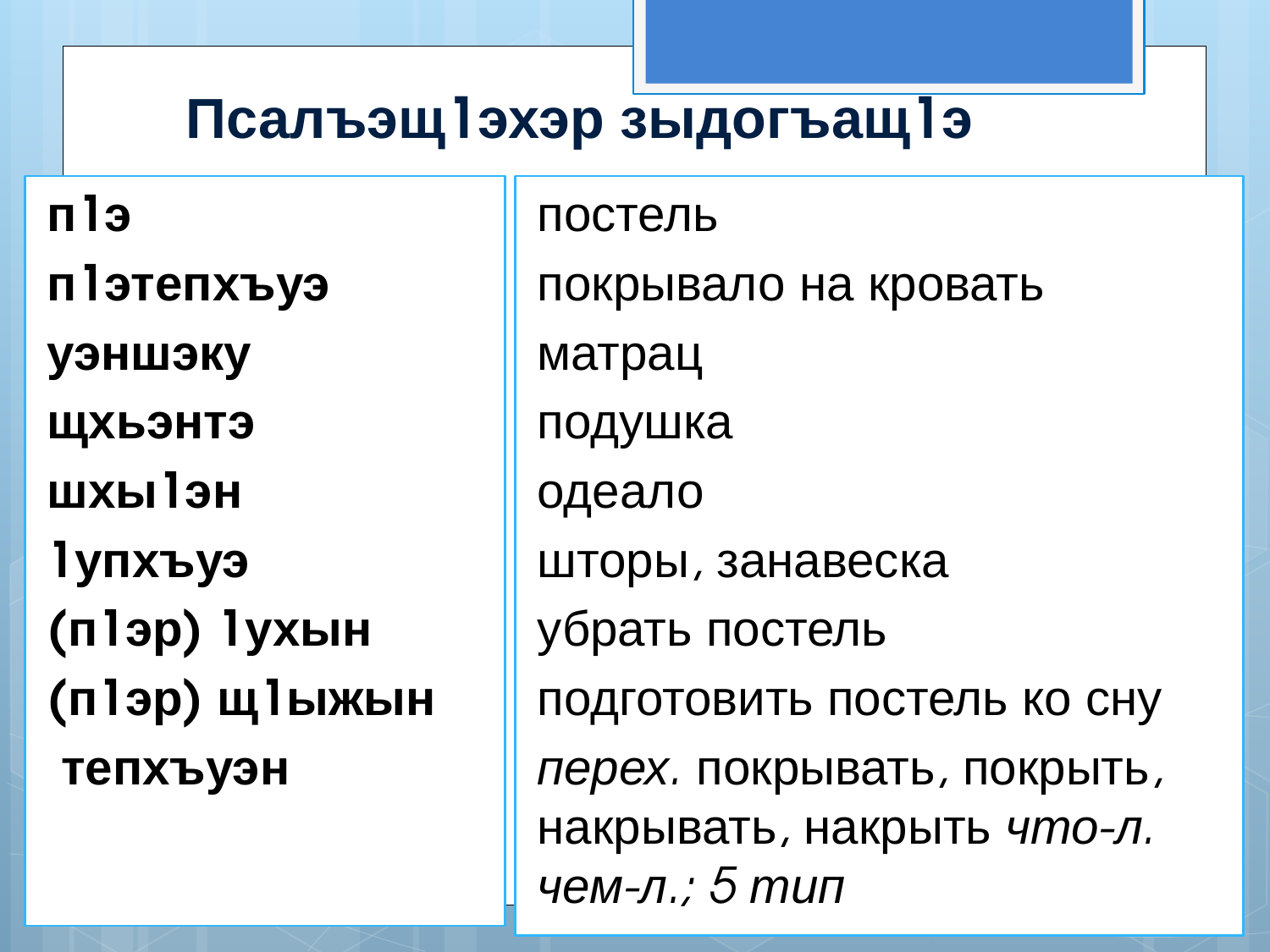

# Псалъэщ1эхэр зыдогъащ1э
п1э
п1этепхъуэ
уэншэку
щхьэнтэ
шхы1эн
1упхъуэ
(п1эр) 1ухын
(п1эр) щ1ыжын
 тепхъуэн
постель
покрывало на кровать
матрац
подушка
одеало
шторы, занавеска
убрать постель
подготовить постель ко сну
перех. покрывать, покрыть, накрывать, накрыть что-л. чем-л.; 5 тип